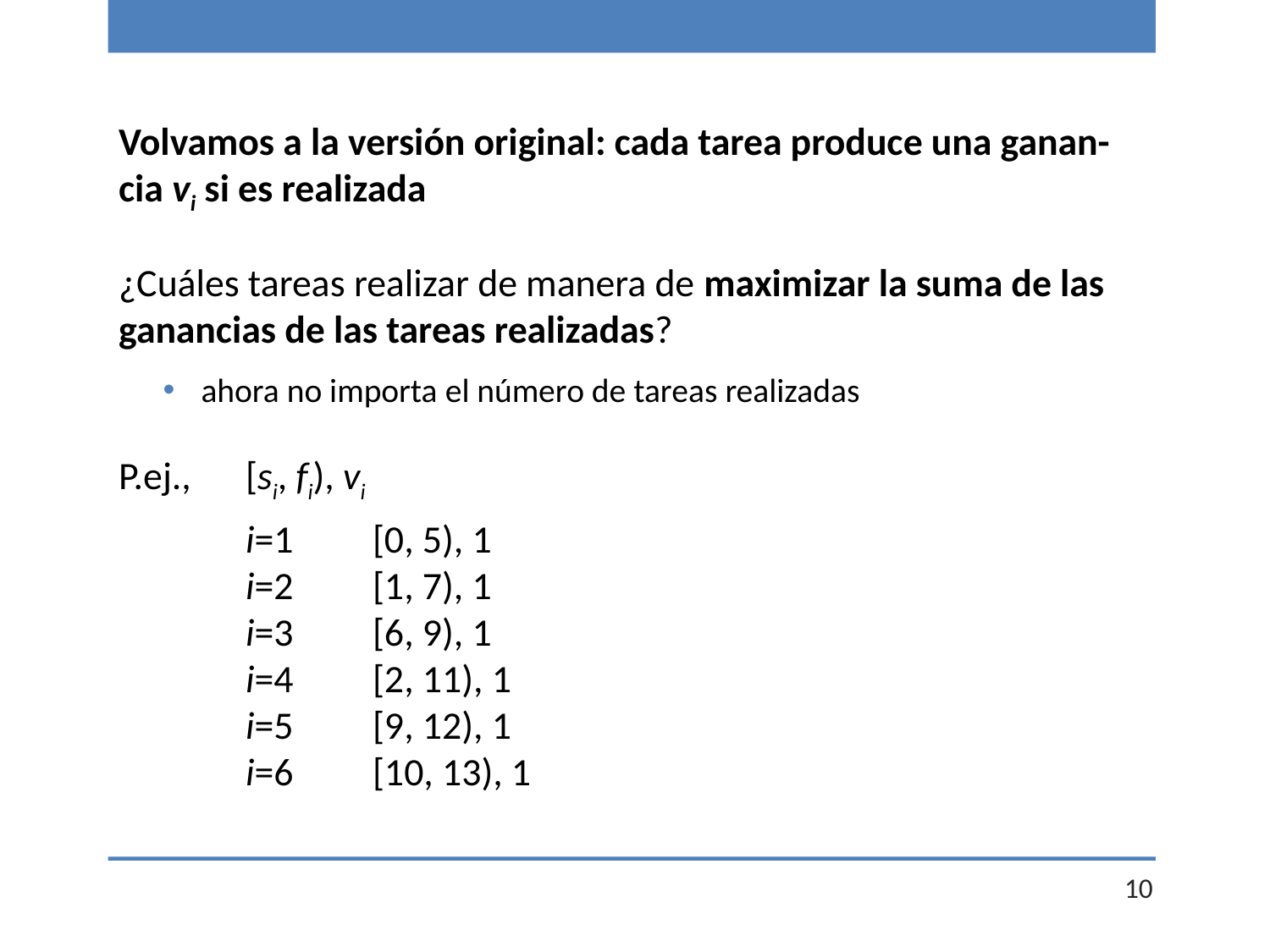

Volvamos a la versión original: cada tarea produce una ganan-cia vi si es realizada
¿Cuáles tareas realizar de manera de maximizar la suma de las ganancias de las tareas realizadas?
ahora no importa el número de tareas realizadas
P.ej., 	[si, fi), vi
	i=1	[0, 5), 1
	i=2	[1, 7), 1
	i=3	[6, 9), 1
	i=4	[2, 11), 1
	i=5	[9, 12), 1
	i=6	[10, 13), 1
10